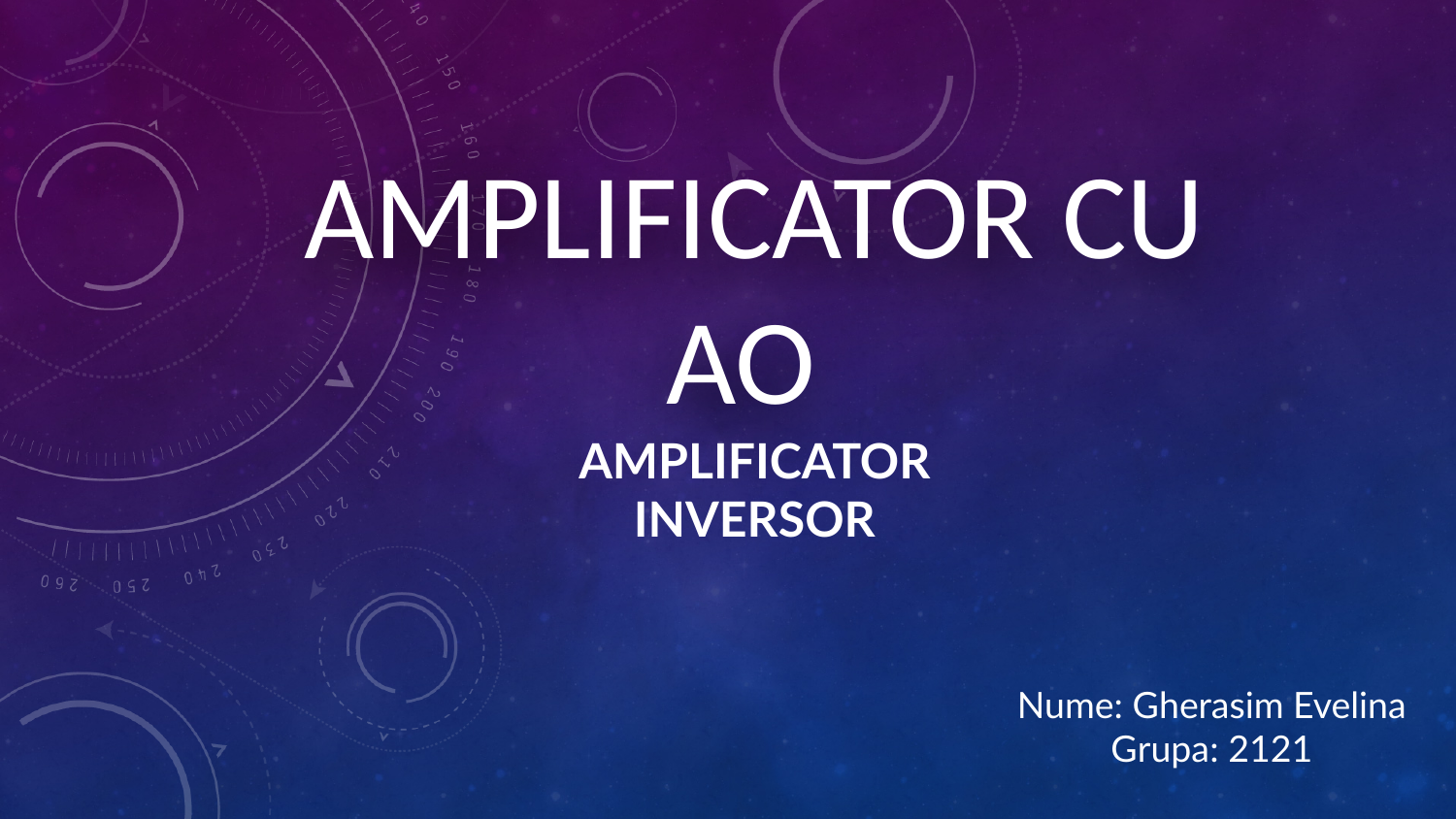

# Amplificator cu AO
Amplificator inversor

Nume: Gherasim Evelina
Grupa: 2121